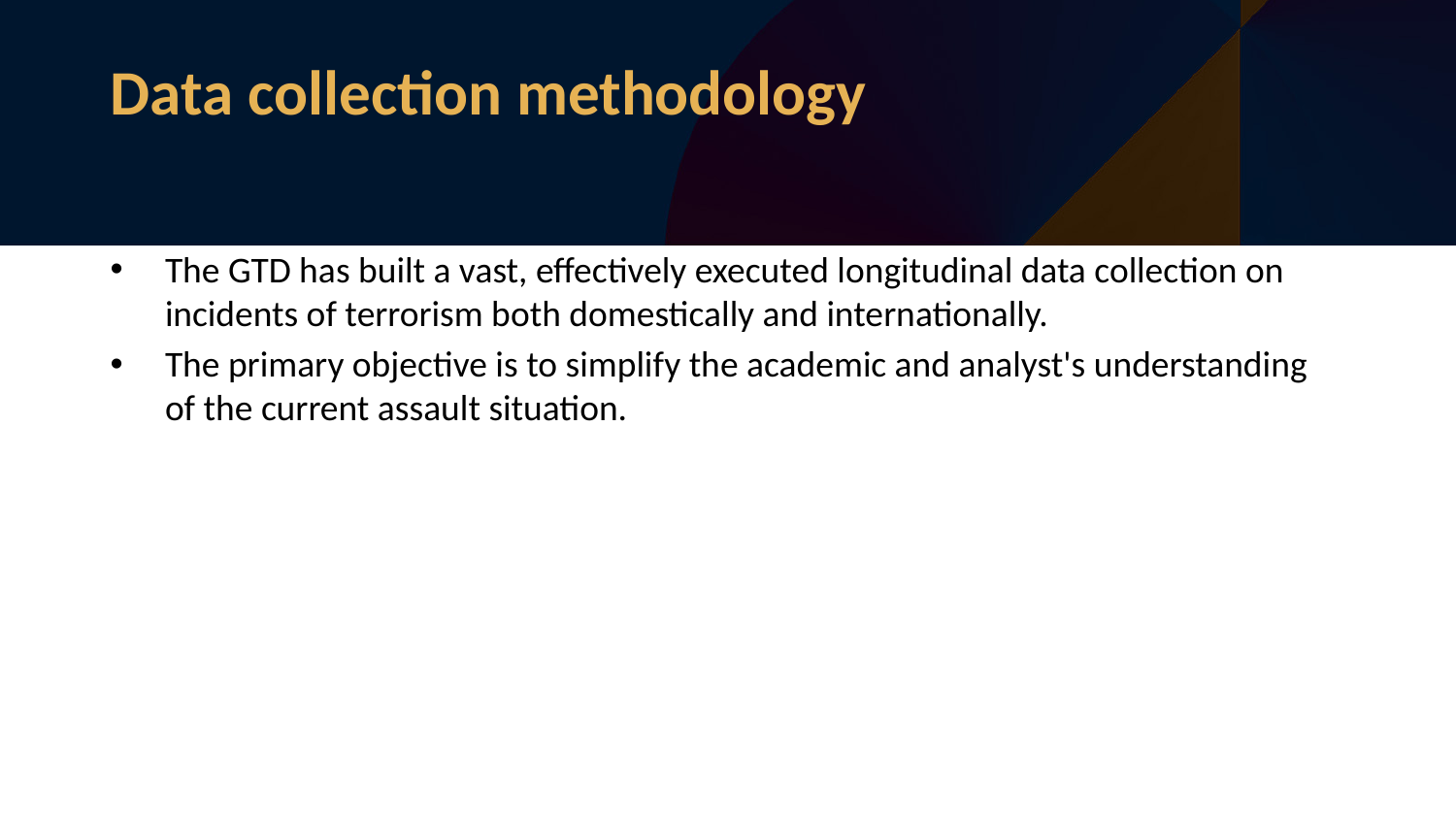

# Data collection methodology
The GTD has built a vast, effectively executed longitudinal data collection on incidents of terrorism both domestically and internationally.
The primary objective is to simplify the academic and analyst's understanding of the current assault situation.